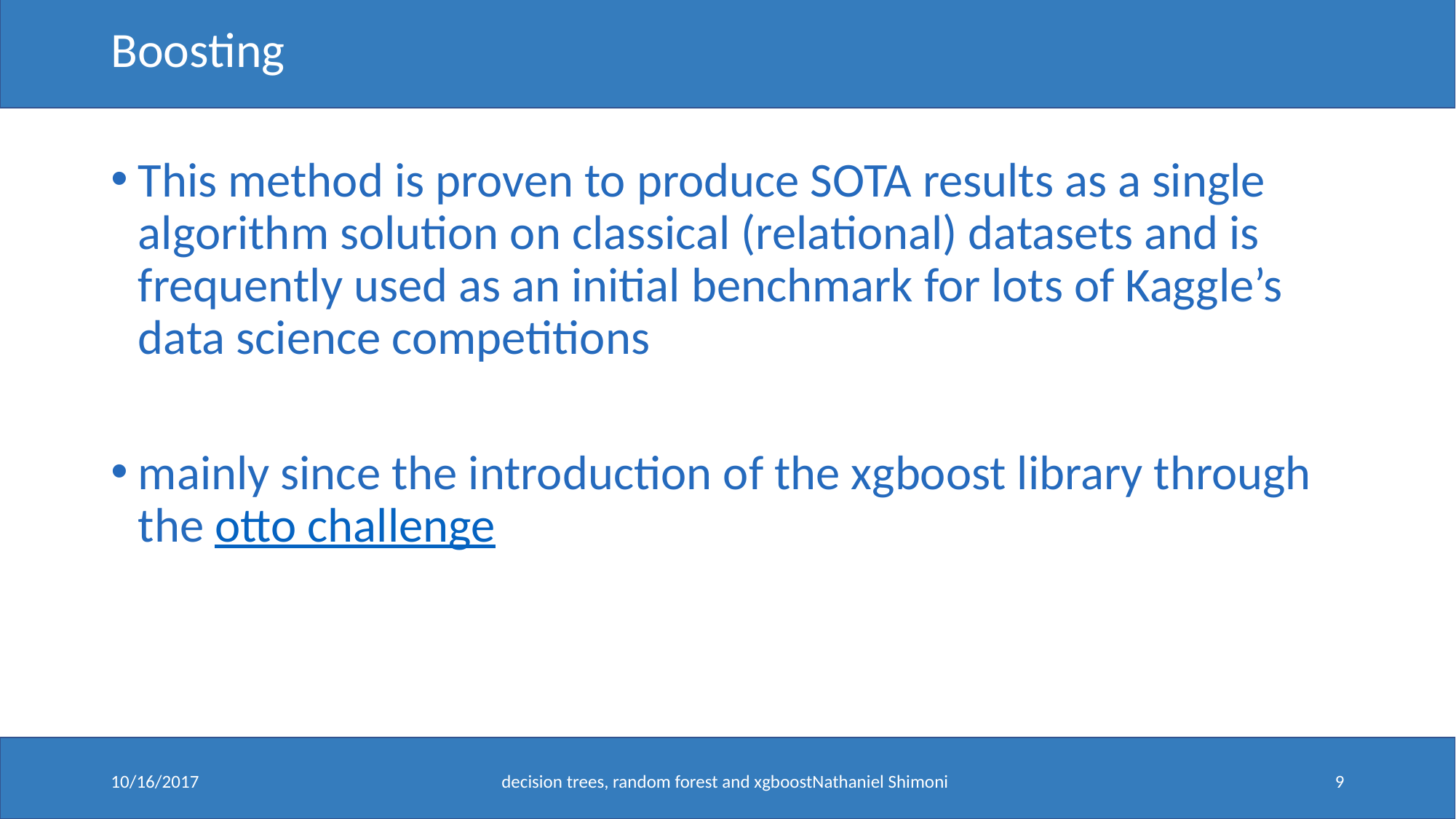

# Boosting
This method is proven to produce SOTA results as a single algorithm solution on classical (relational) datasets and is frequently used as an initial benchmark for lots of Kaggle’s data science competitions

mainly since the introduction of the xgboost library through the otto challenge

10/16/2017
decision trees, random forest and xgboostNathaniel Shimoni
9